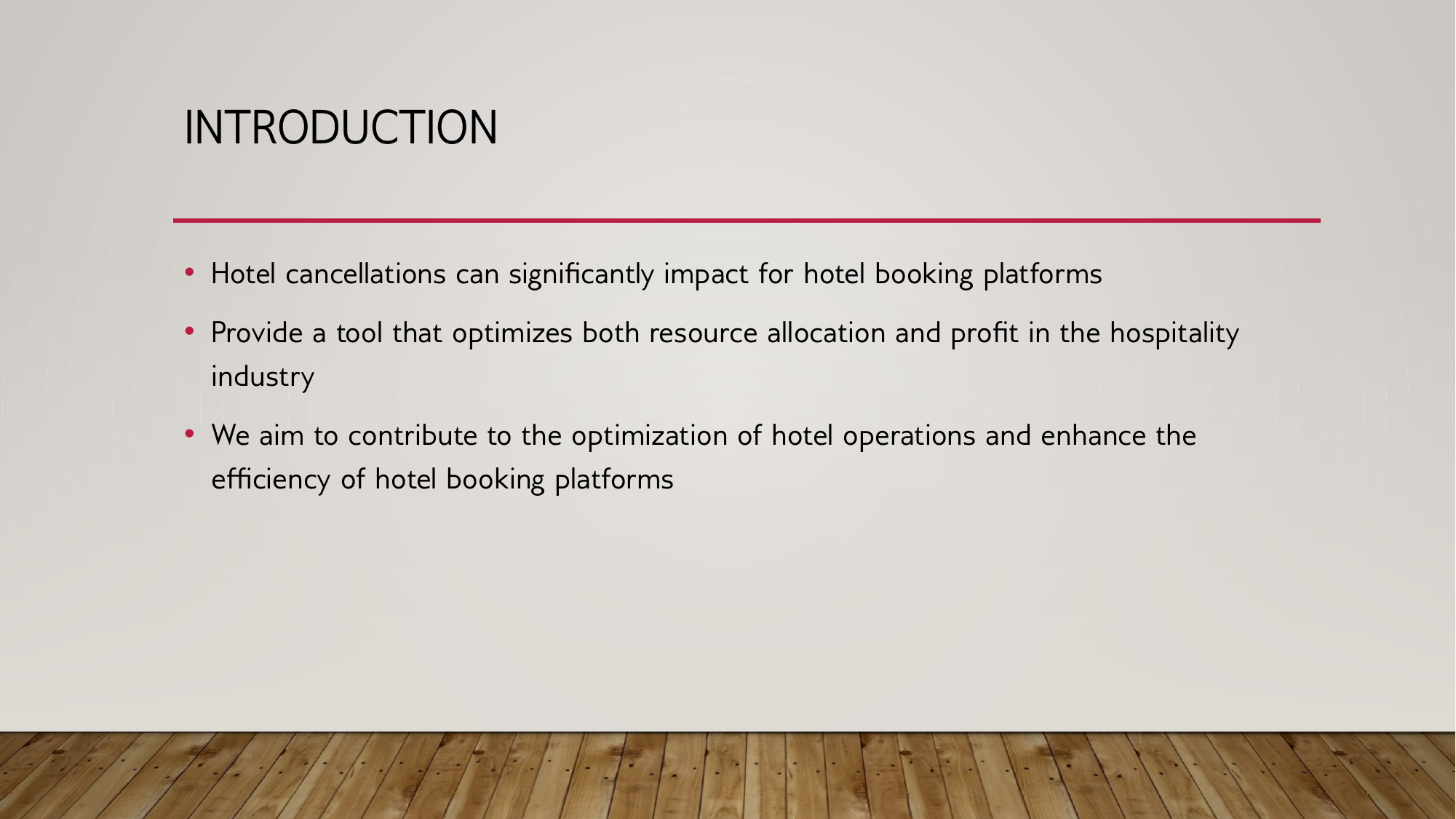

# Introduction
Hotel cancellations can significantly impact for hotel booking platforms
Provide a tool that optimizes both resource allocation and profit in the hospitality industry
We aim to contribute to the optimization of hotel operations and enhance the efficiency of hotel booking platforms